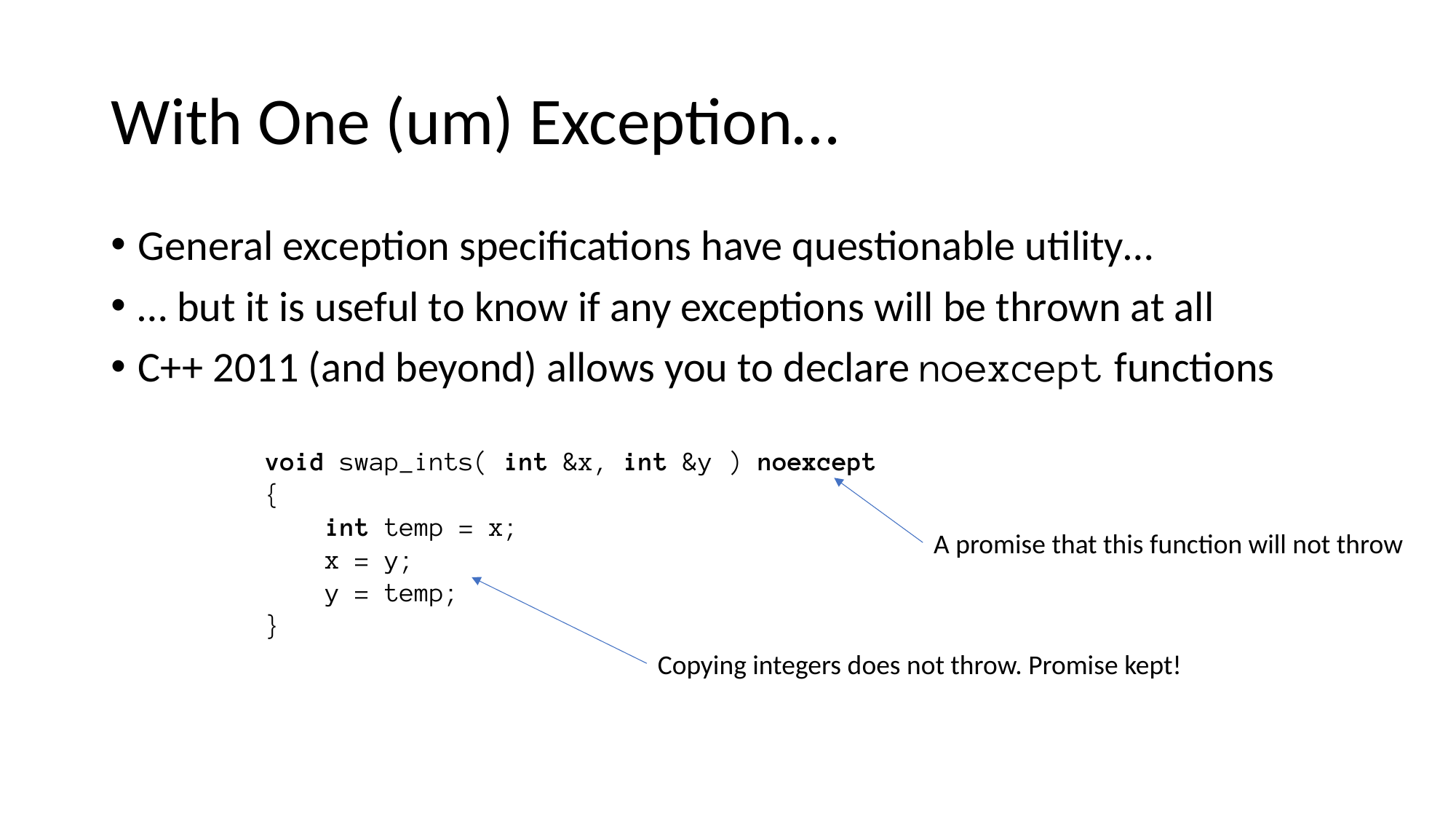

# With One (um) Exception…
General exception specifications have questionable utility…
… but it is useful to know if any exceptions will be thrown at all
C++ 2011 (and beyond) allows you to declare noexcept functions
void swap_ints( int &x, int &y ) noexcept
{
    int temp = x;
    x = y;
    y = temp;
}
A promise that this function will not throw
Copying integers does not throw. Promise kept!